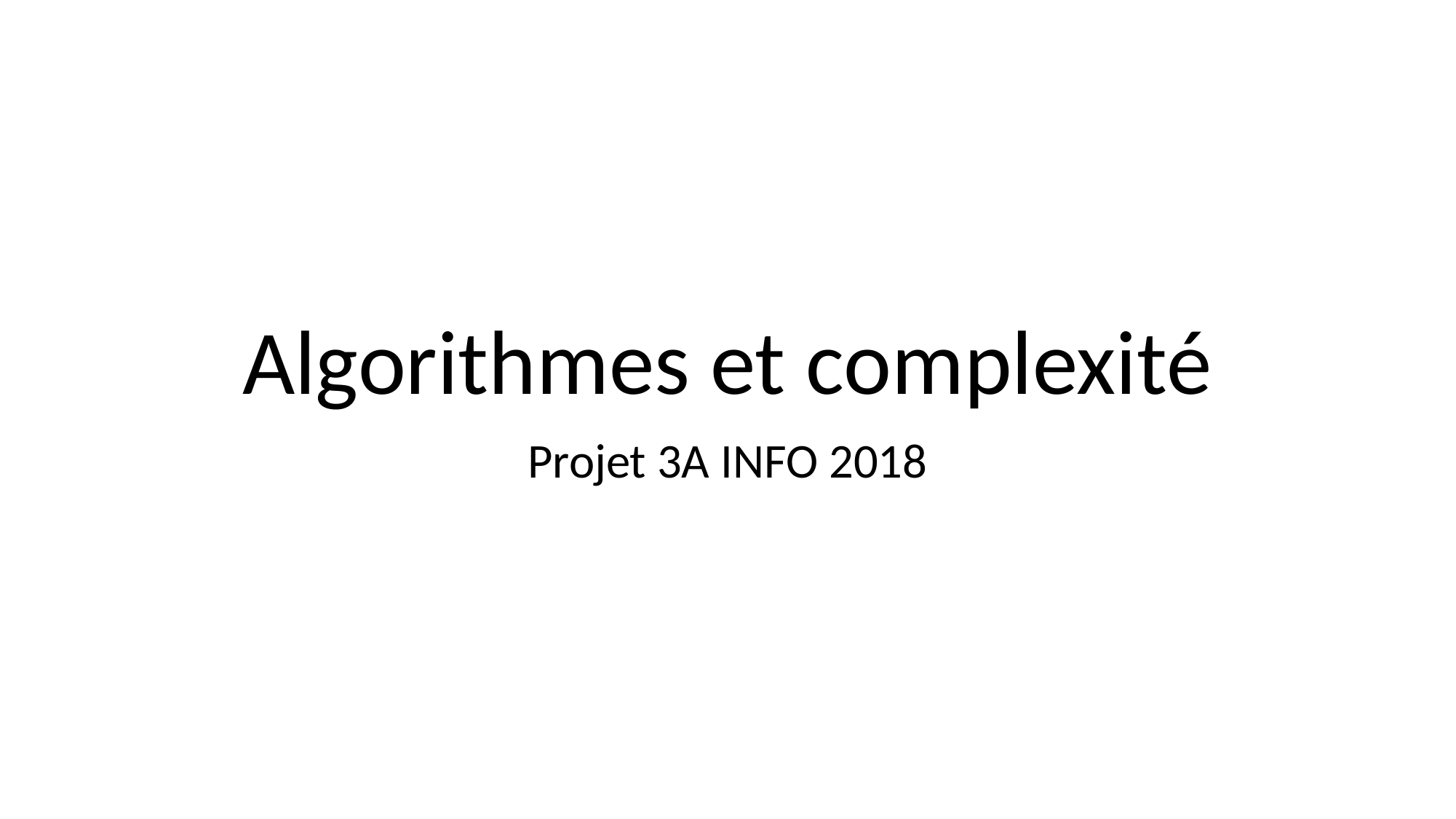

# Algorithmes et complexité
Projet 3A INFO 2018